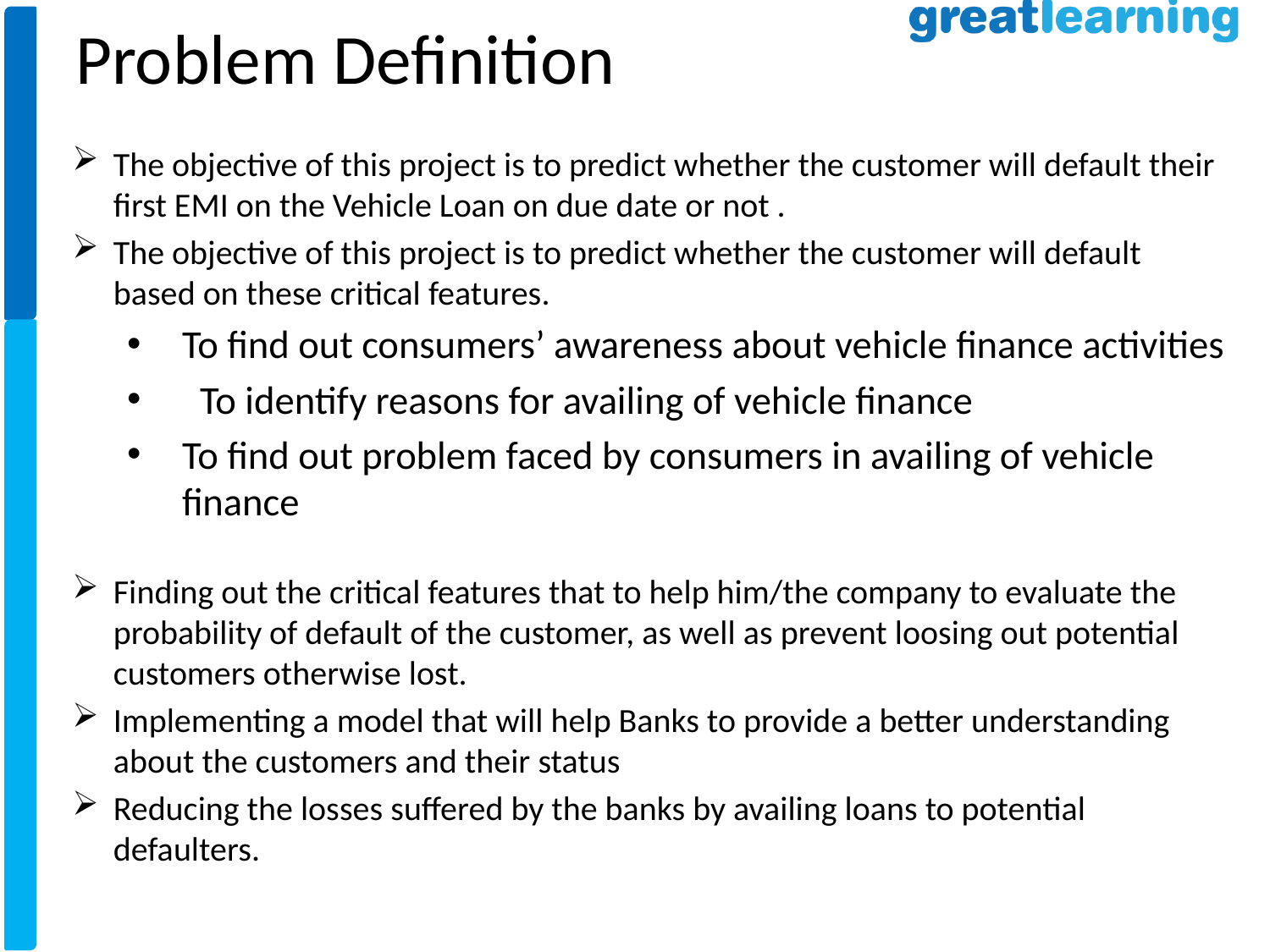

Problem Definition

The objective of this project is to predict whether the customer will default their ﬁrst EMI on the Vehicle Loan on due date or not .
The objective of this project is to predict whether the customer will default based on these critical features.
To find out consumers’ awareness about vehicle finance activities
  To identify reasons for availing of vehicle finance
To find out problem faced by consumers in availing of vehicle finance

Finding out the critical features that to help him/the company to evaluate the probability of default of the customer, as well as prevent loosing out potential customers otherwise lost.
Implementing a model that will help Banks to provide a better understanding about the customers and their status
Reducing the losses suffered by the banks by availing loans to potential defaulters.